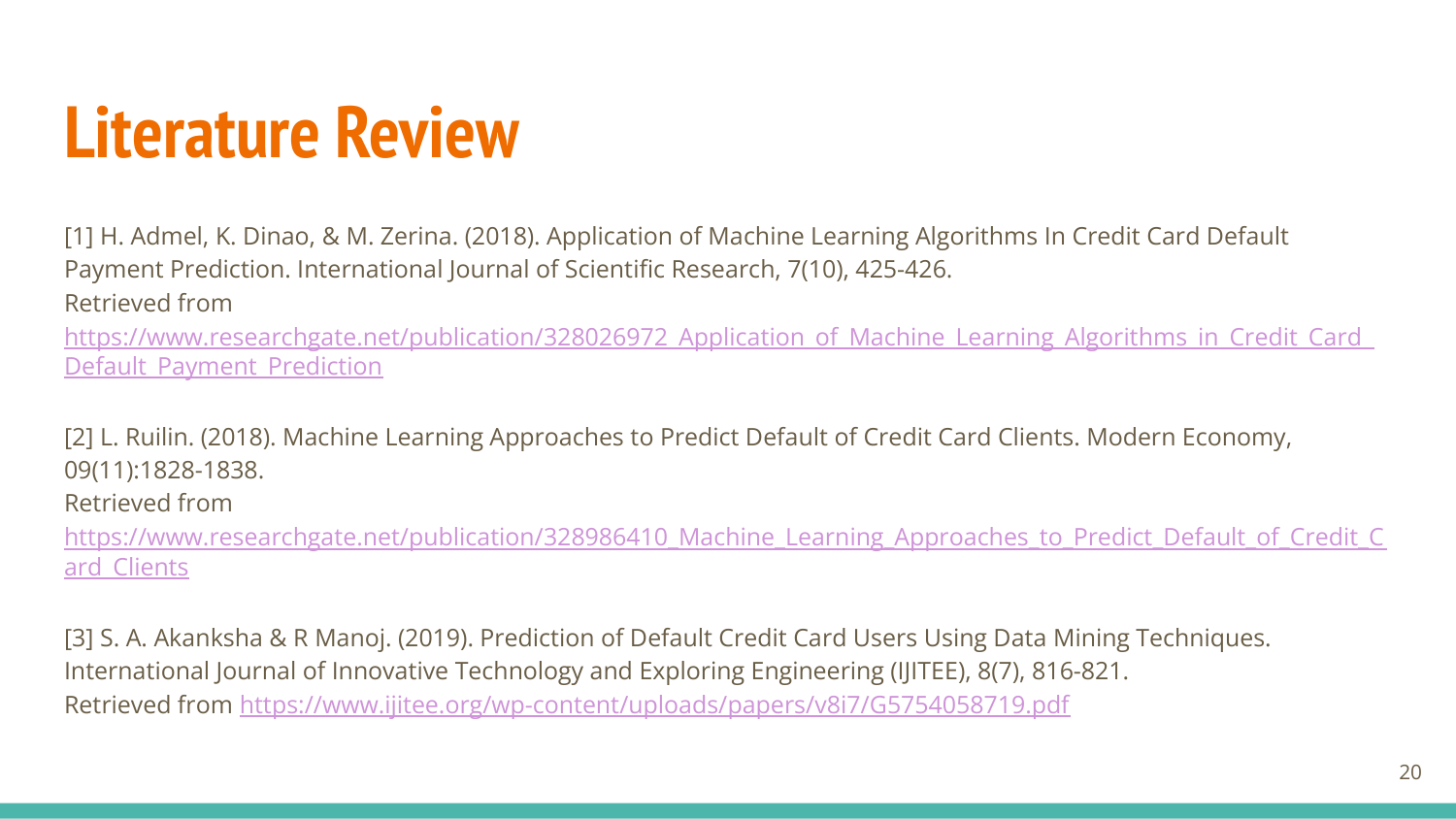

# Literature Review
[1] H. Admel, K. Dinao, & M. Zerina. (2018). Application of Machine Learning Algorithms In Credit Card Default Payment Prediction. International Journal of Scientific Research, 7(10), 425-426.
Retrieved from https://www.researchgate.net/publication/328026972_Application_of_Machine_Learning_Algorithms_in_Credit_Card_Default_Payment_Prediction

[2] L. Ruilin. (2018). Machine Learning Approaches to Predict Default of Credit Card Clients. Modern Economy, 09(11):1828-1838.
Retrieved from https://www.researchgate.net/publication/328986410_Machine_Learning_Approaches_to_Predict_Default_of_Credit_Card_Clients

[3] S. A. Akanksha & R Manoj. (2019). Prediction of Default Credit Card Users Using Data Mining Techniques. International Journal of Innovative Technology and Exploring Engineering (IJITEE), 8(7), 816-821.
Retrieved from https://www.ijitee.org/wp-content/uploads/papers/v8i7/G5754058719.pdf

20